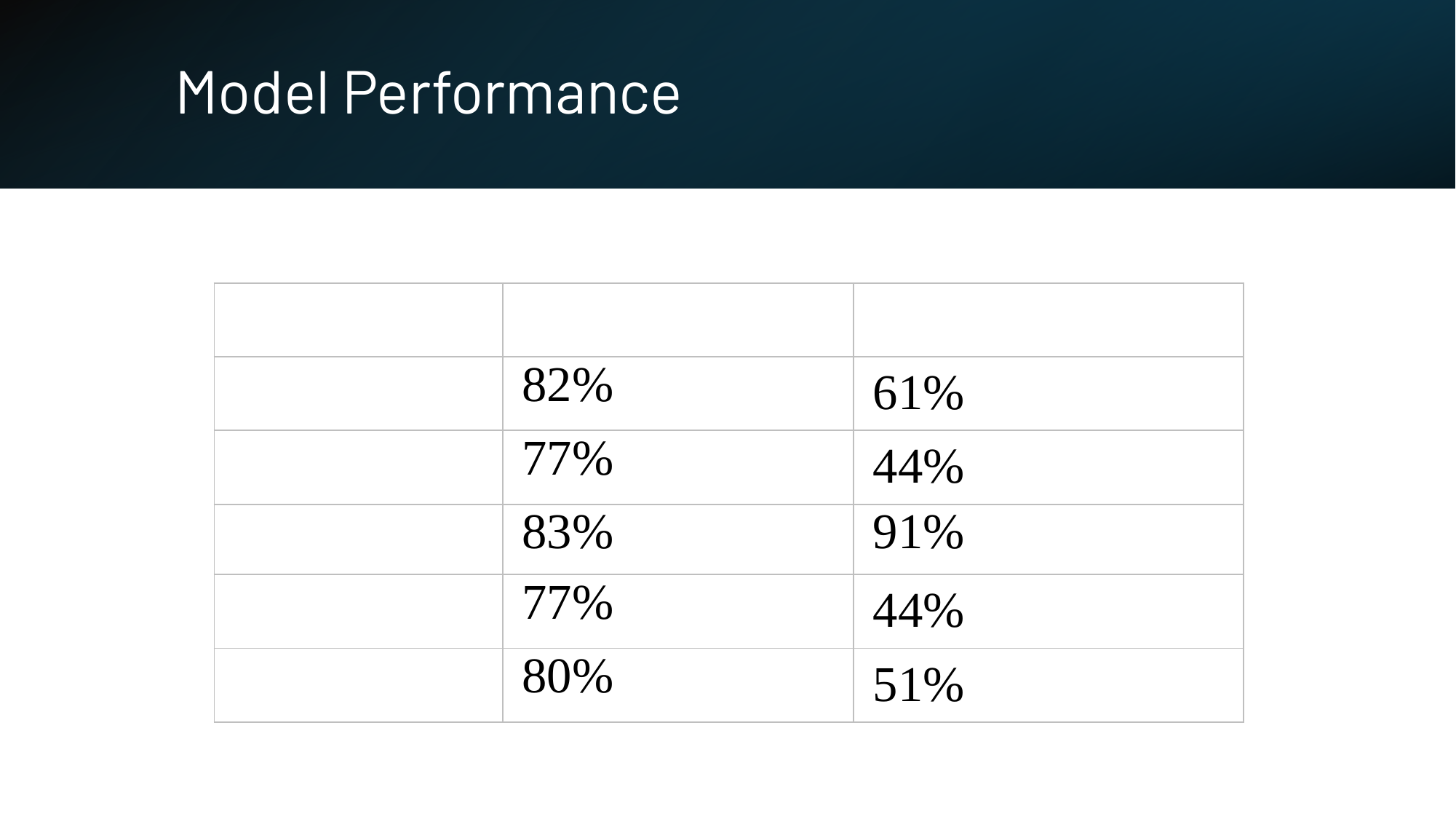

# Model Performance
| Metric | Training Data | Validation Data |
| --- | --- | --- |
| Precision | 82% | 61% |
| Sensitivity | 77% | 44% |
| Specificity | 83% | 91% |
| Recall | 77% | 44% |
| F1 Score | 80% | 51% |